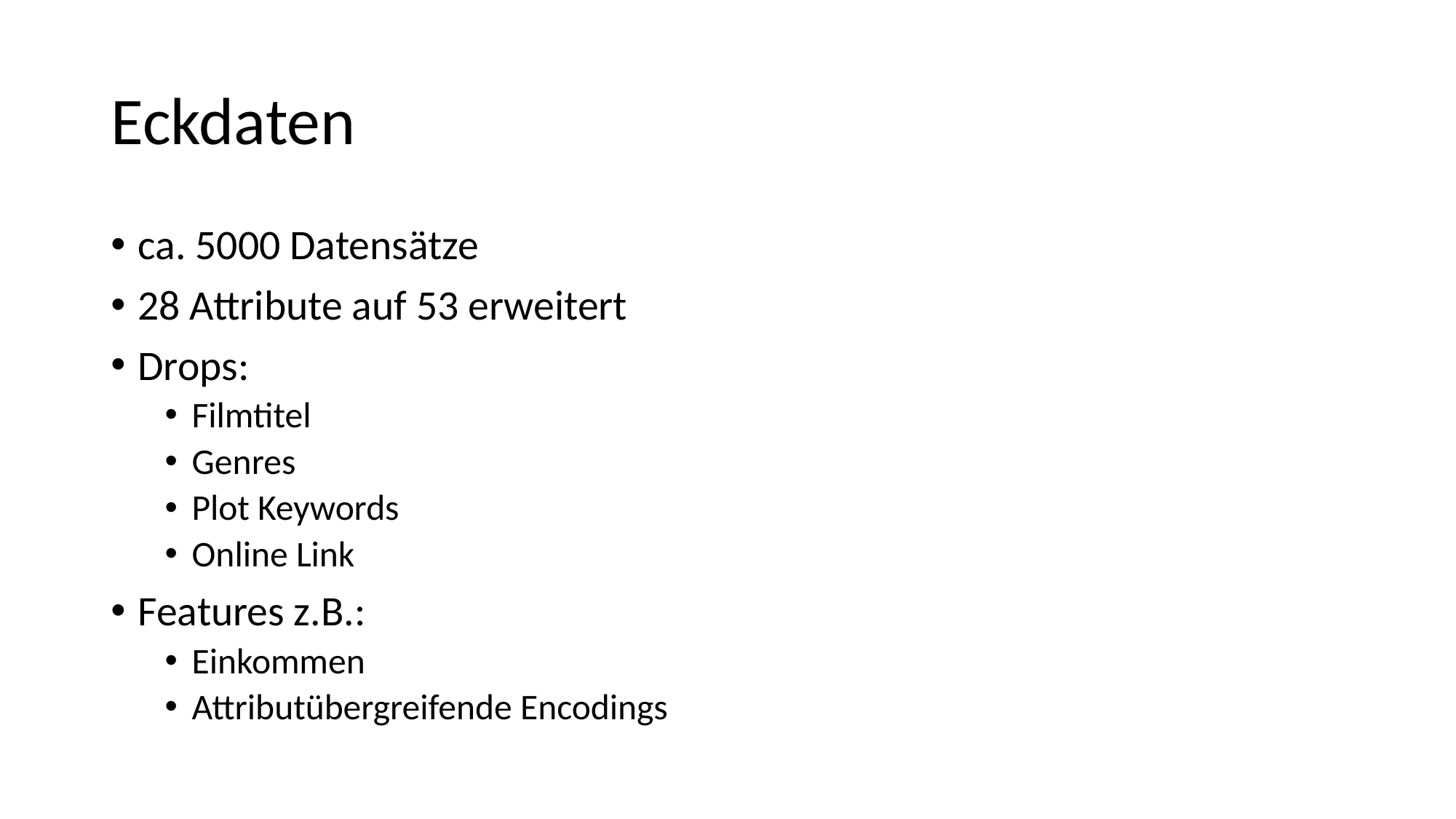

# Eckdaten
ca. 5000 Datensätze
28 Attribute auf 53 erweitert
Drops:
Filmtitel
Genres
Plot Keywords
Online Link
Features z.B.:
Einkommen
Attributübergreifende Encodings